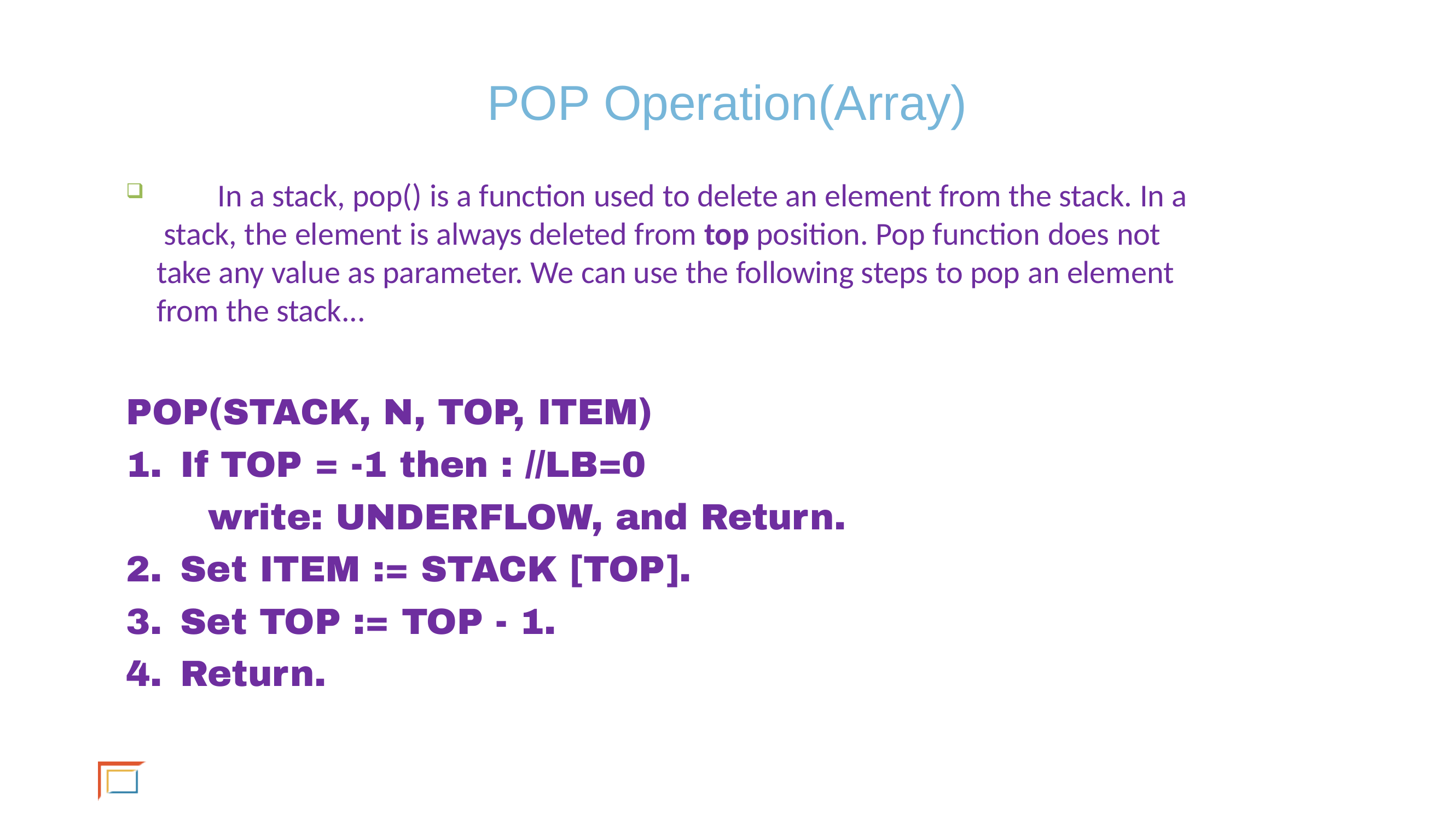

# POP Operation(Array)
	In a stack, pop() is a function used to delete an element from the stack. In a  stack, the element is always deleted from top position. Pop function does not  take any value as parameter. We can use the following steps to pop an element  from the stack...

POP(STACK, N, TOP, ITEM)
If TOP = -1 then : //LB=0
write: UNDERFLOW, and Return.
Set ITEM := STACK [TOP].
Set TOP := TOP - 1.
Return.